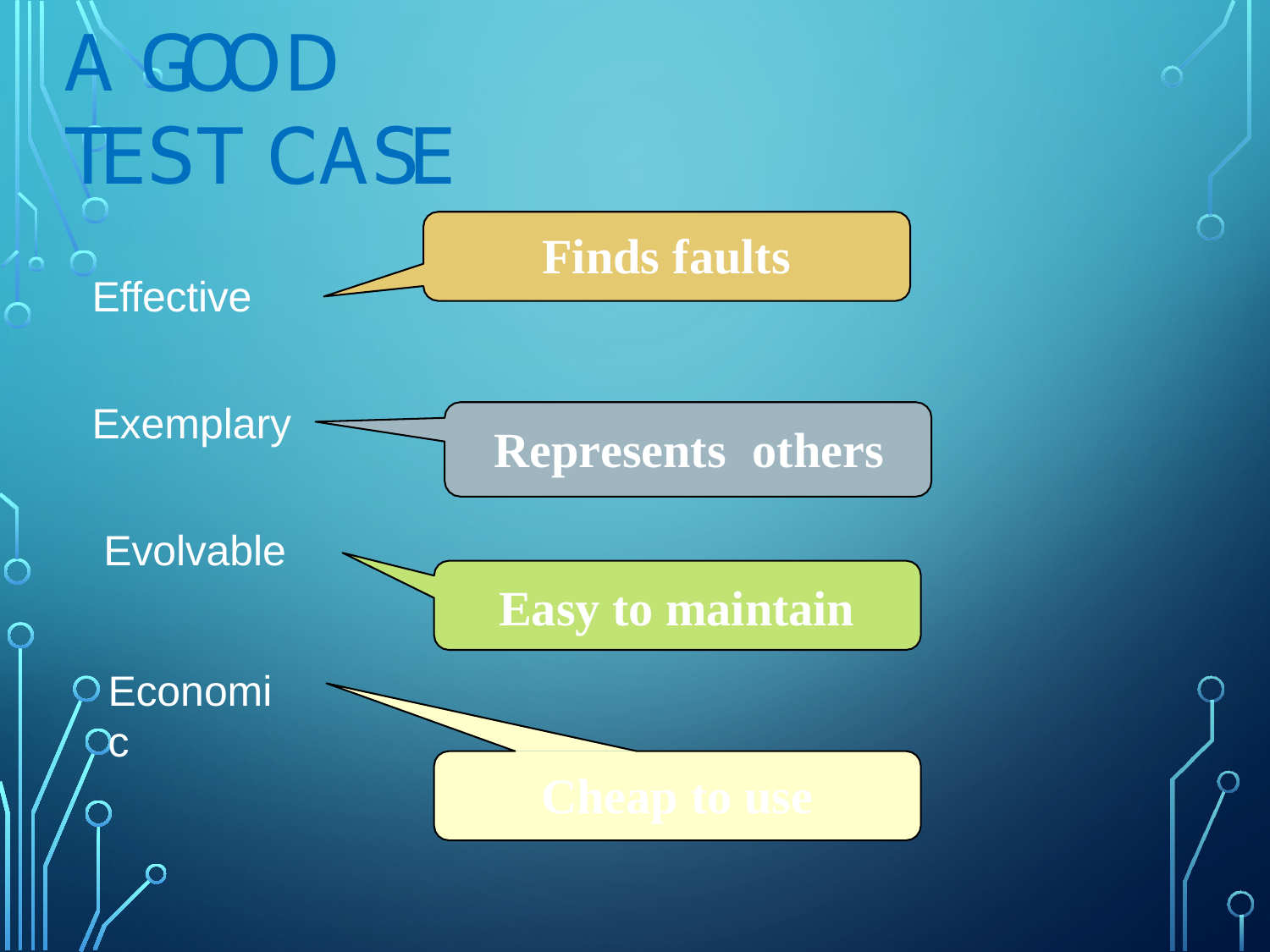

# A good test case

Finds faults
Effective
Exemplary  Evolvable

Economic

Represents	others

Easy to maintain

Cheap to use